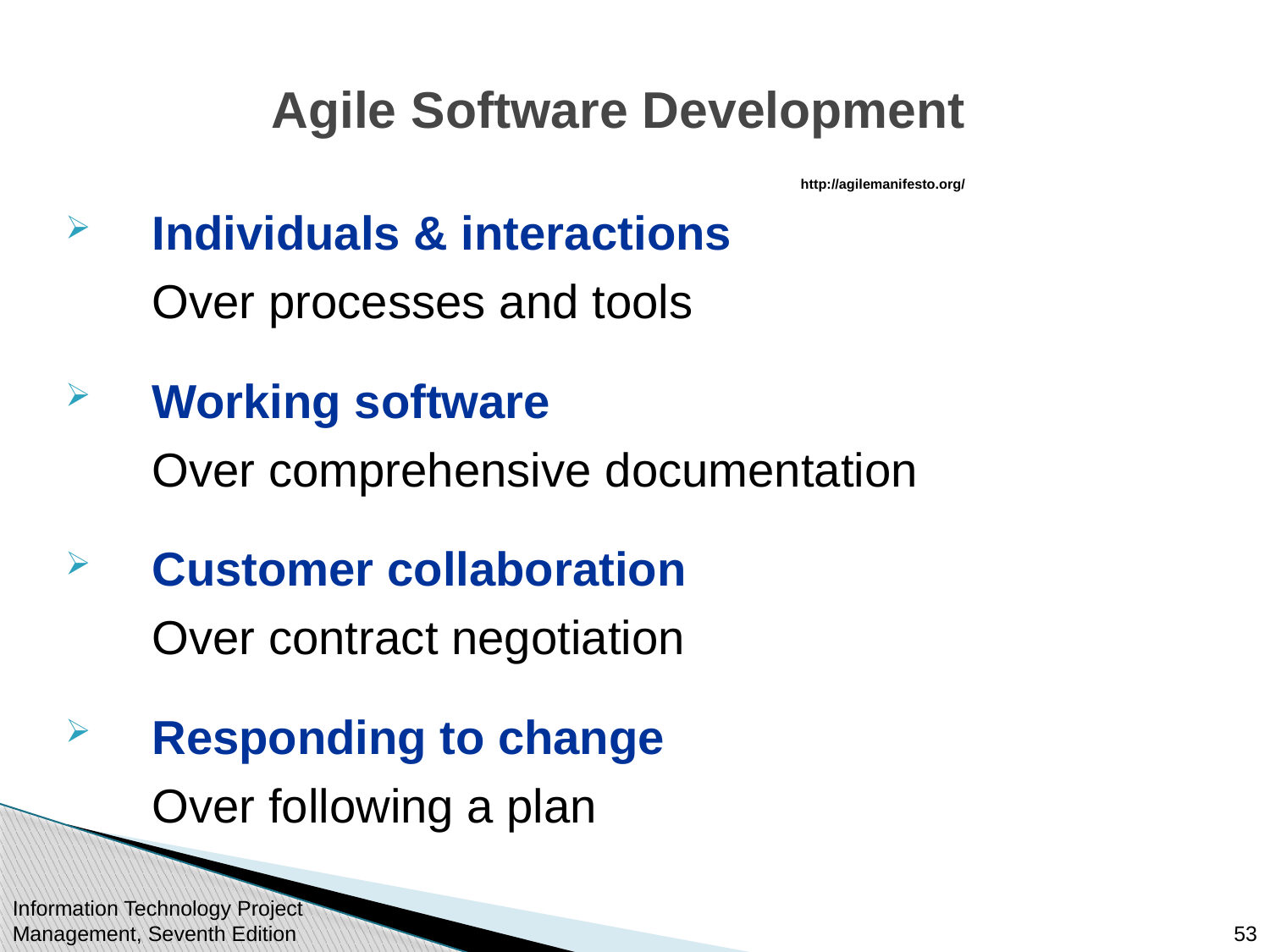

# Agile Software Development http://agilemanifesto.org/
Individuals & interactions
Over processes and tools
Working software
Over comprehensive documentation
Customer collaboration
Over contract negotiation
Responding to change
Over following a plan
Information Technology Project Management, Seventh Edition
53